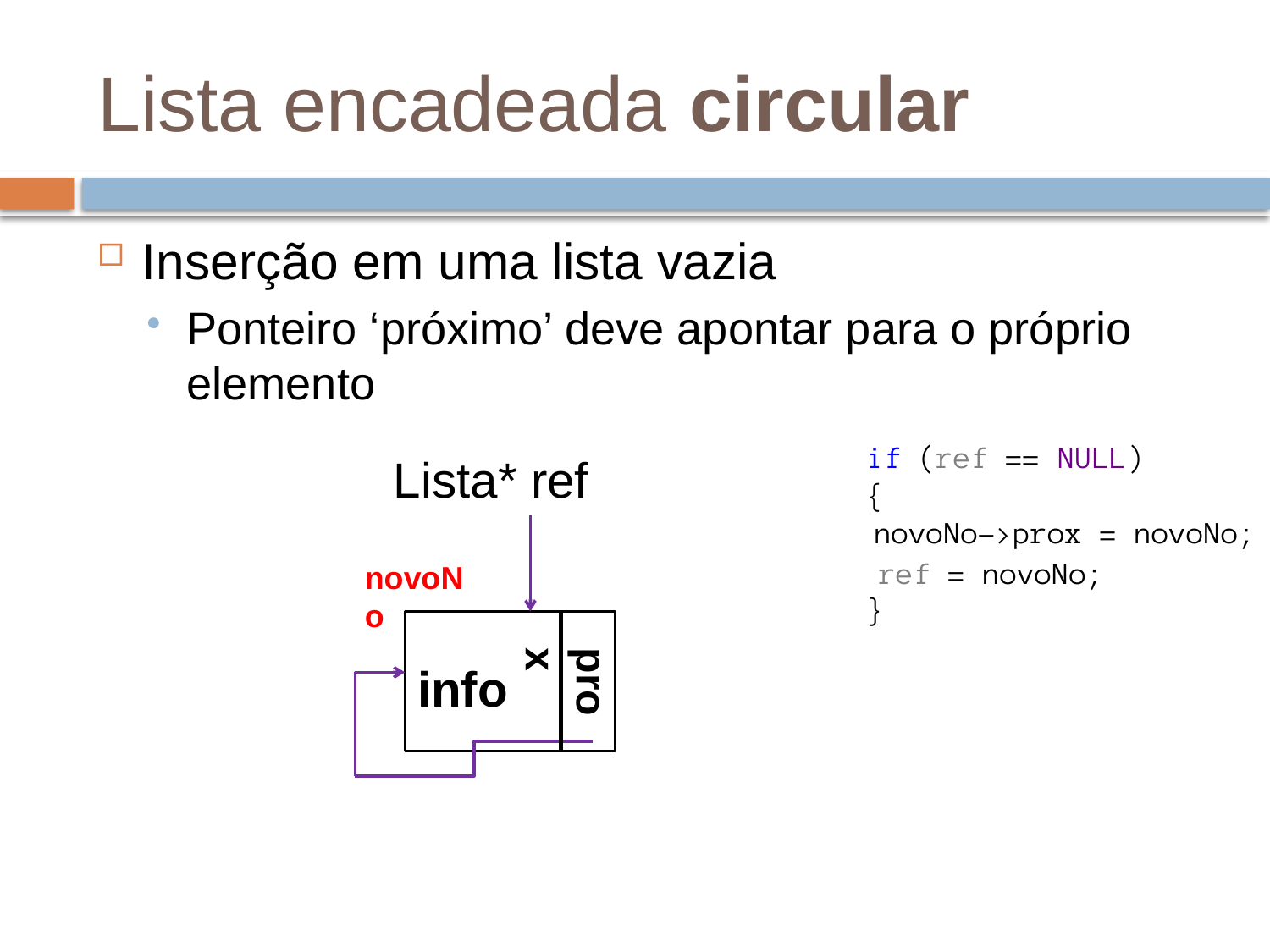

# Lista encadeada circular
Inserção em uma lista vazia
Ponteiro ‘próximo’ deve apontar para o próprio elemento
if (ref == NULL)
{

}
Lista* ref
novoNo->prox = novoNo;
ref = novoNo;
novoNo

info
prox